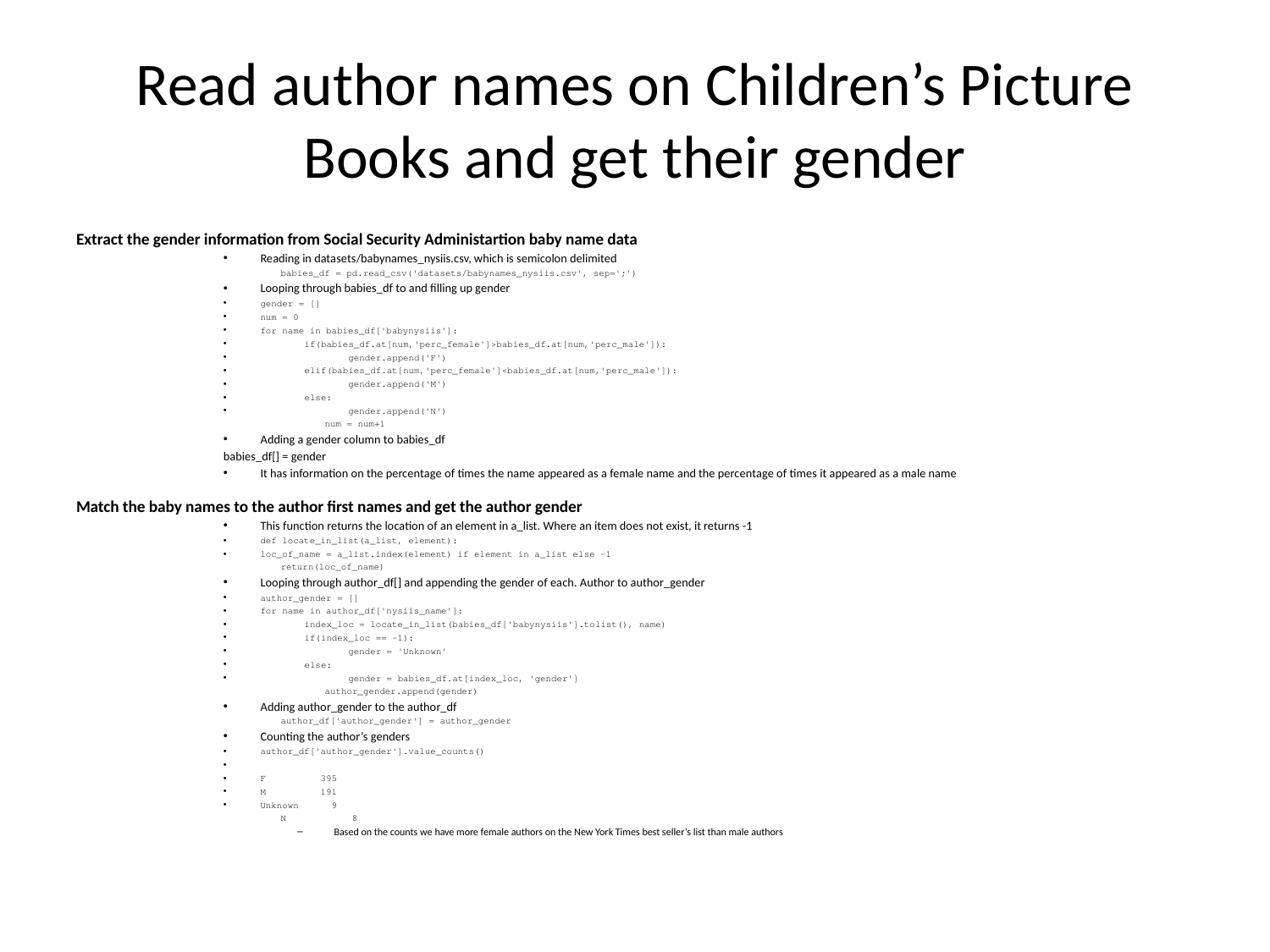

# Read author names on Children’s Picture Books and get their gender
Extract the gender information from Social Security Administartion baby name data
Reading in datasets/babynames_nysiis.csv, which is semicolon delimited
babies_df = pd.read_csv('datasets/babynames_nysiis.csv', sep=';')
Looping through babies_df to and filling up gender
gender = []
num = 0
for name in babies_df['babynysiis']:
        if(babies_df.at[num,'perc_female']>babies_df.at[num,'perc_male']):
                gender.append('F')
        elif(babies_df.at[num,'perc_female']<babies_df.at[num,'perc_male']):
                gender.append('M')
        else:
                gender.append('N')
        num = num+1
Adding a gender column to babies_df
babies_df[] = gender
It has information on the percentage of times the name appeared as a female name and the percentage of times it appeared as a male name
Match the baby names to the author first names and get the author gender
This function returns the location of an element in a_list. Where an item does not exist, it returns -1
def locate_in_list(a_list, element):
loc_of_name = a_list.index(element) if element in a_list else -1
return(loc_of_name)
Looping through author_df[] and appending the gender of each. Author to author_gender
author_gender = []
for name in author_df['nysiis_name']:
        index_loc = locate_in_list(babies_df['babynysiis'].tolist(), name)
        if(index_loc == -1):
                gender = 'Unknown'
        else:
                gender = babies_df.at[index_loc, 'gender']
        author_gender.append(gender)
Adding author_gender to the author_df
author_df['author_gender'] = author_gender
Counting the author’s genders
author_df['author_gender'].value_counts()

F          395
M          191
Unknown      9
N            8
Based on the counts we have more female authors on the New York Times best seller’s list than male authors